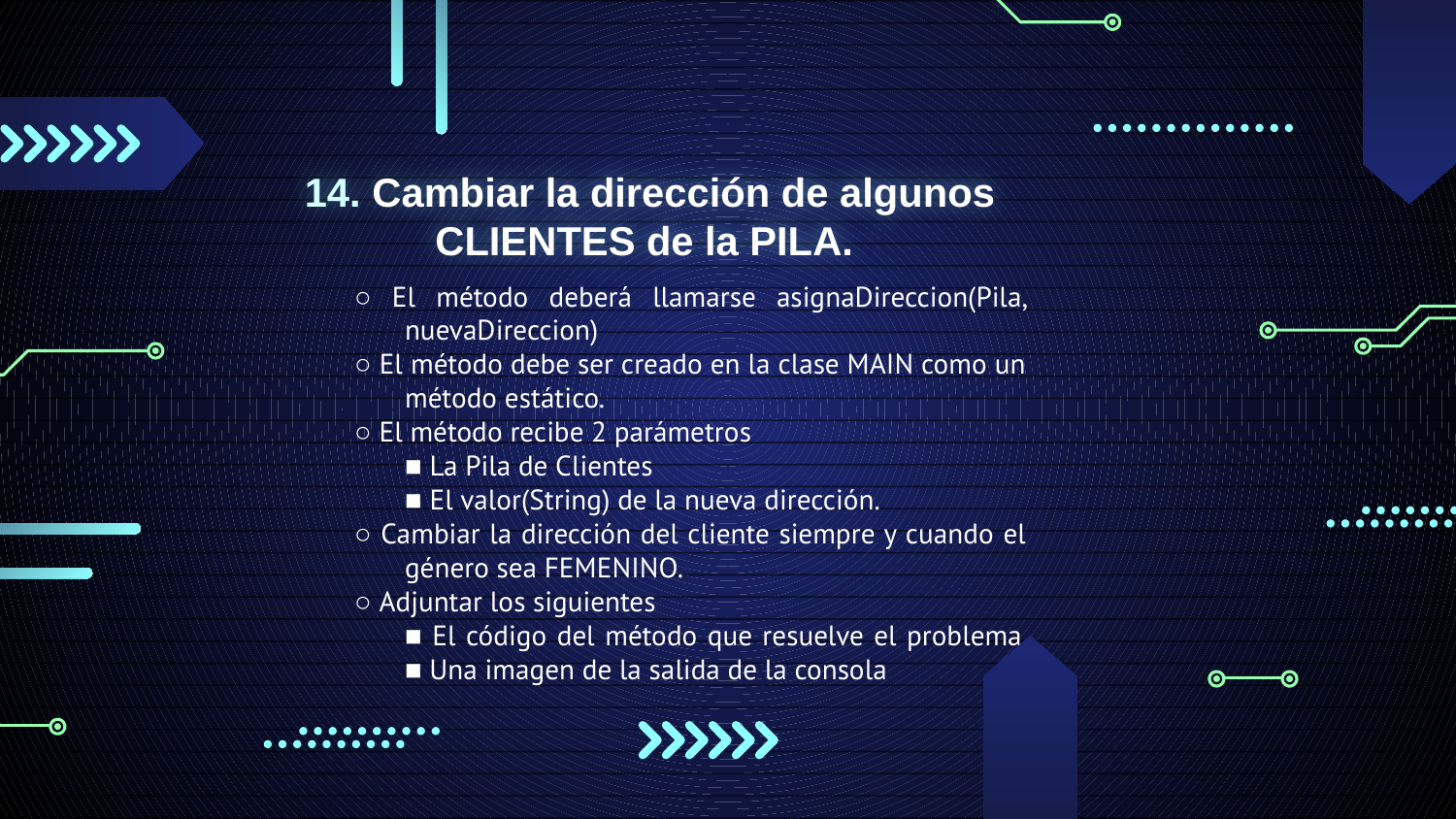

# 14. Cambiar la dirección de algunos CLIENTES de la PILA.
○ El método deberá llamarse asignaDireccion(Pila, nuevaDireccion)
○ El método debe ser creado en la clase MAIN como un método estático.
○ El método recibe 2 parámetros
	■ La Pila de Clientes
	■ El valor(String) de la nueva dirección.
○ Cambiar la dirección del cliente siempre y cuando el género sea FEMENINO.
○ Adjuntar los siguientes
	■ El código del método que resuelve el problema. ■ Una imagen de la salida de la consola